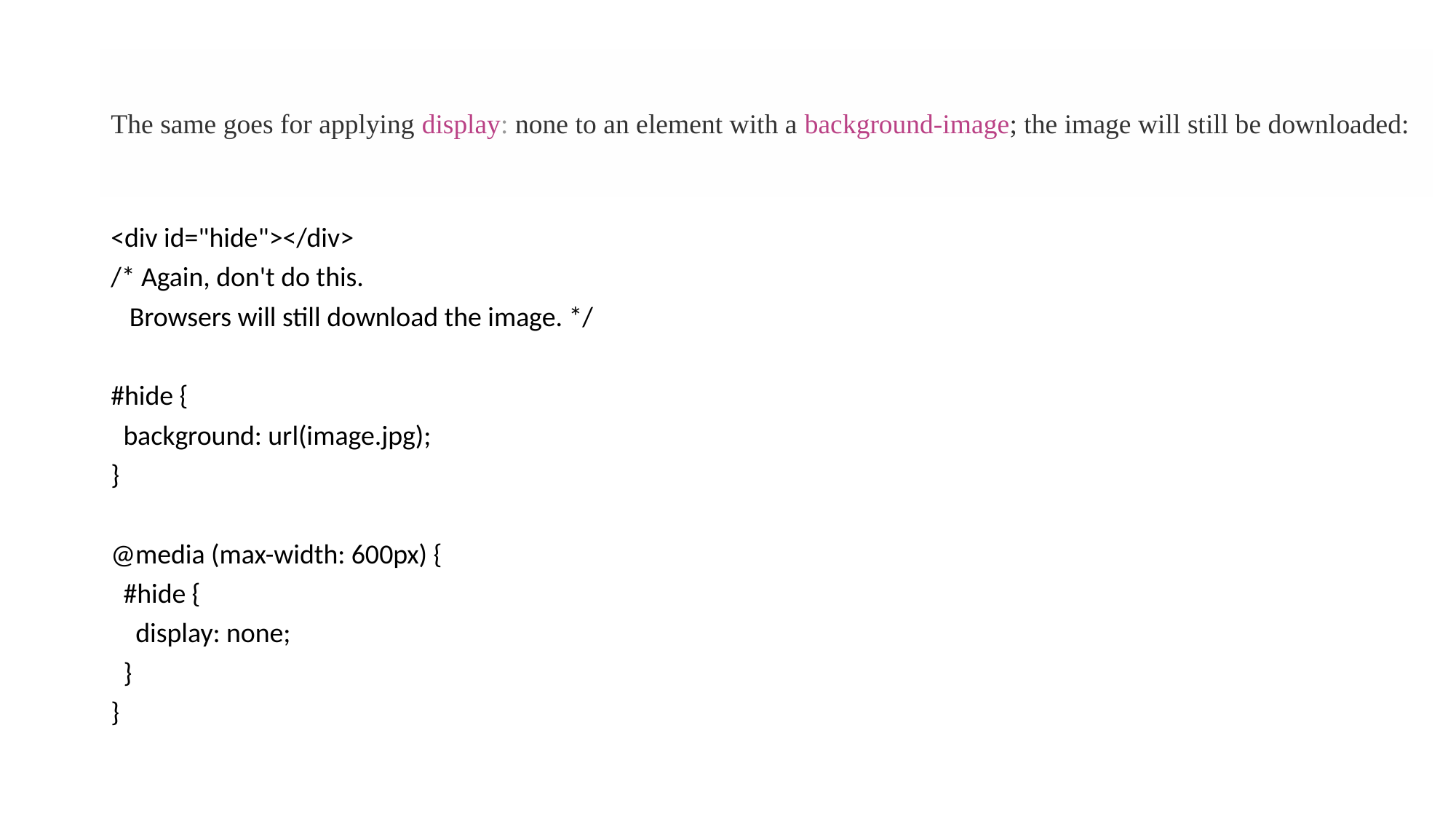

# The same goes for applying display: none to an element with a background-image; the image will still be downloaded:
<div id="hide"></div>
/* Again, don't do this.
   Browsers will still download the image. */

#hide {
  background: url(image.jpg);
}

@media (max-width: 600px) {
  #hide {
    display: none;
  }
}